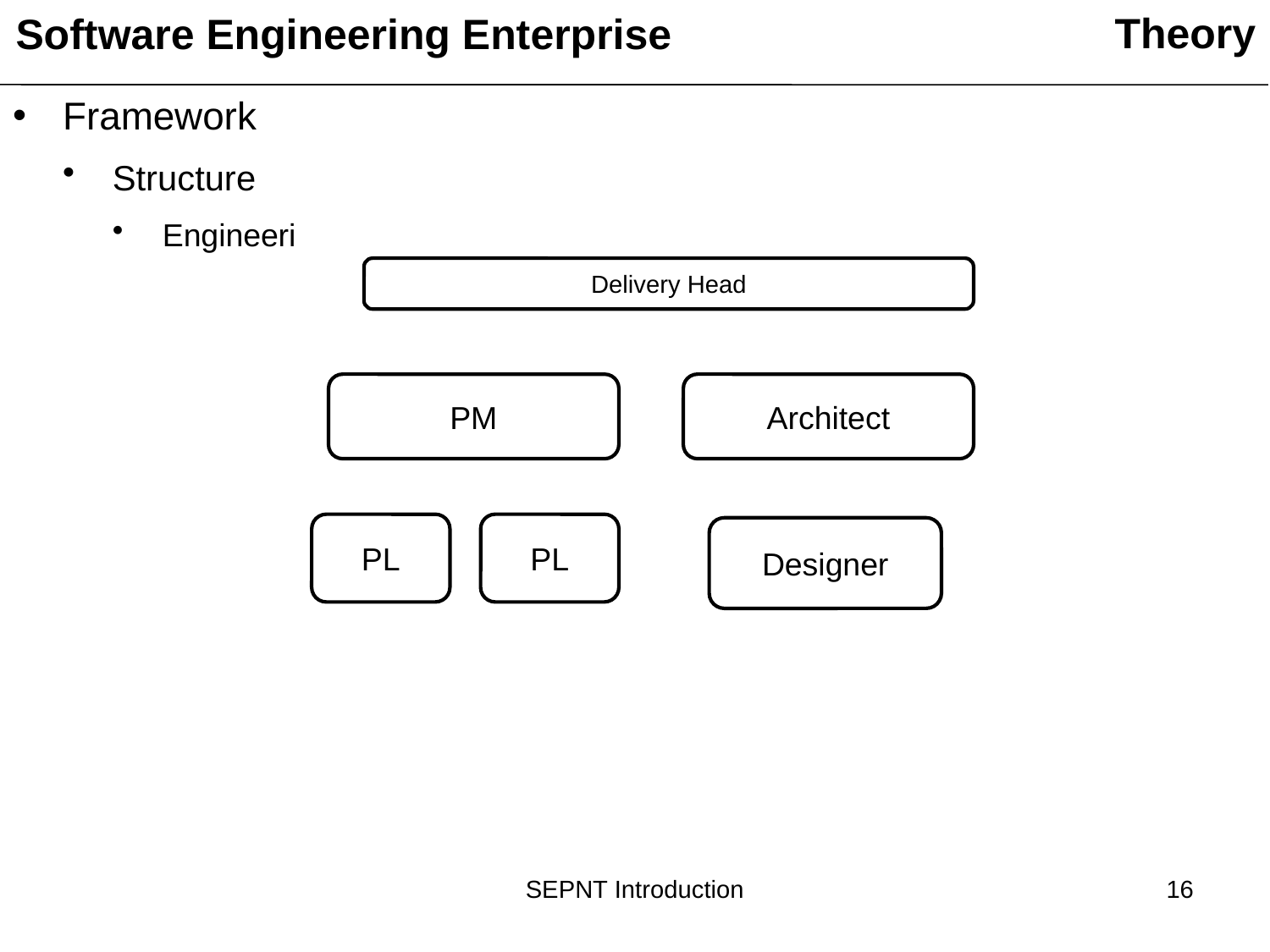

Theory
Software Engineering Enterprise
Framework
Structure
Engineering

Delivery Head
PM
PL
PL
Architect
Designer
SEPNT Introduction
16